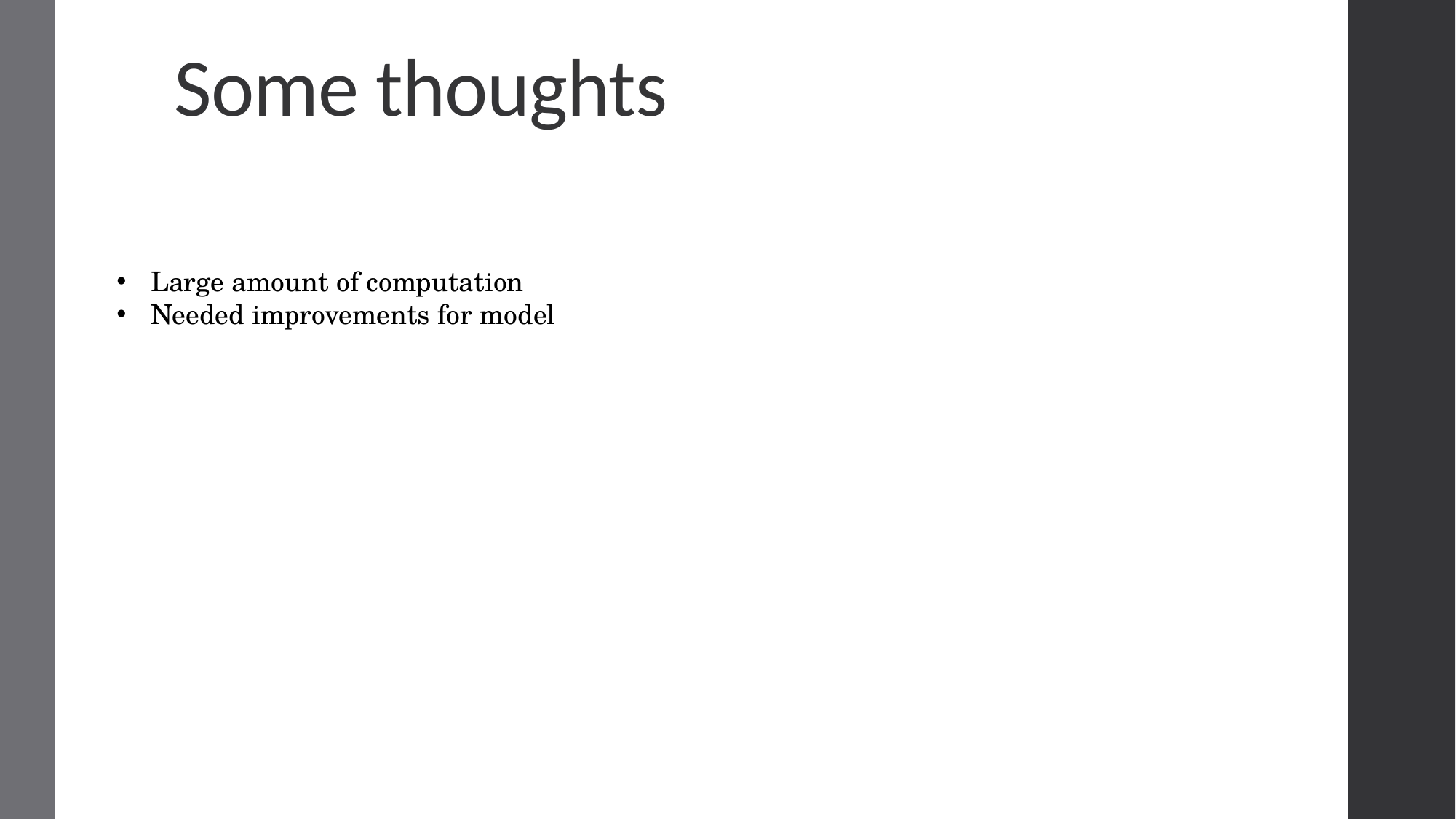

Some thoughts
Large amount of computation
Needed improvements for model